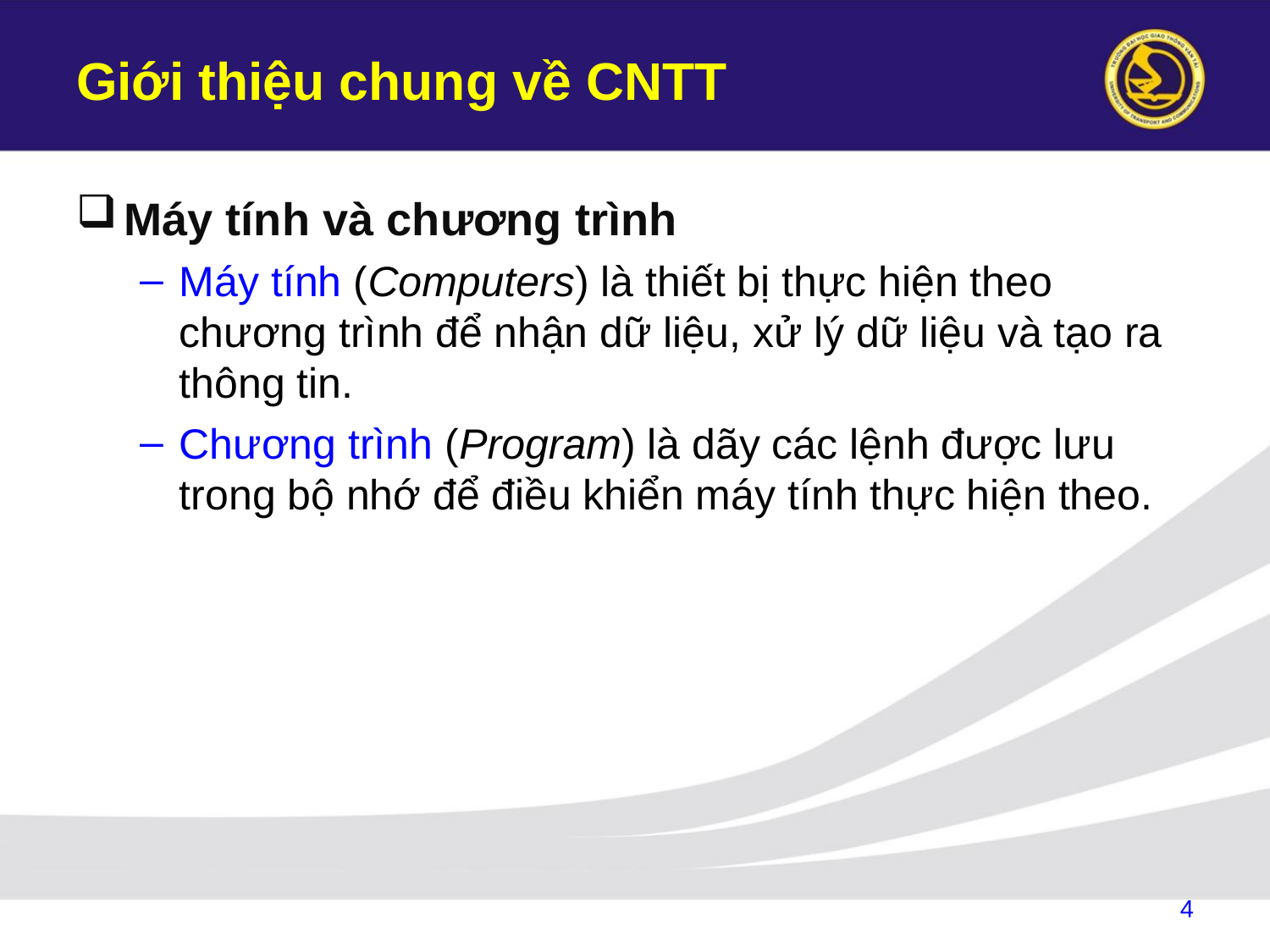

# Giới thiệu chung về CNTT
Máy tính và chương trình
Máy tính (Computers) là thiết bị thực hiện theo chương trình để nhận dữ liệu, xử lý dữ liệu và tạo ra thông tin.
Chương trình (Program) là dãy các lệnh được lưu trong bộ nhớ để điều khiển máy tính thực hiện theo.
4